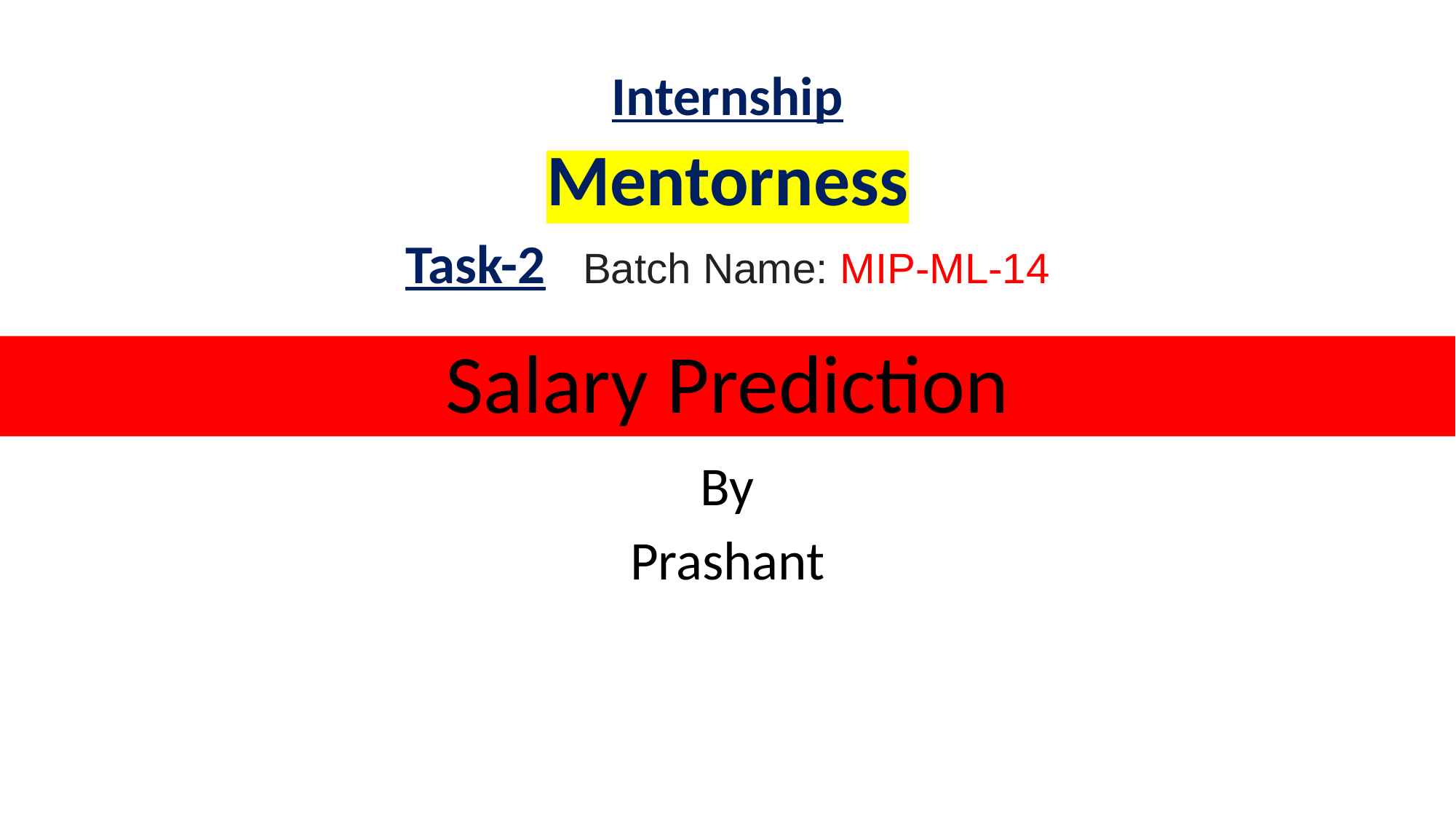

Internship
Mentorness
Task-2   Batch Name: MIP-ML-14

By
Prashant
# Salary Prediction